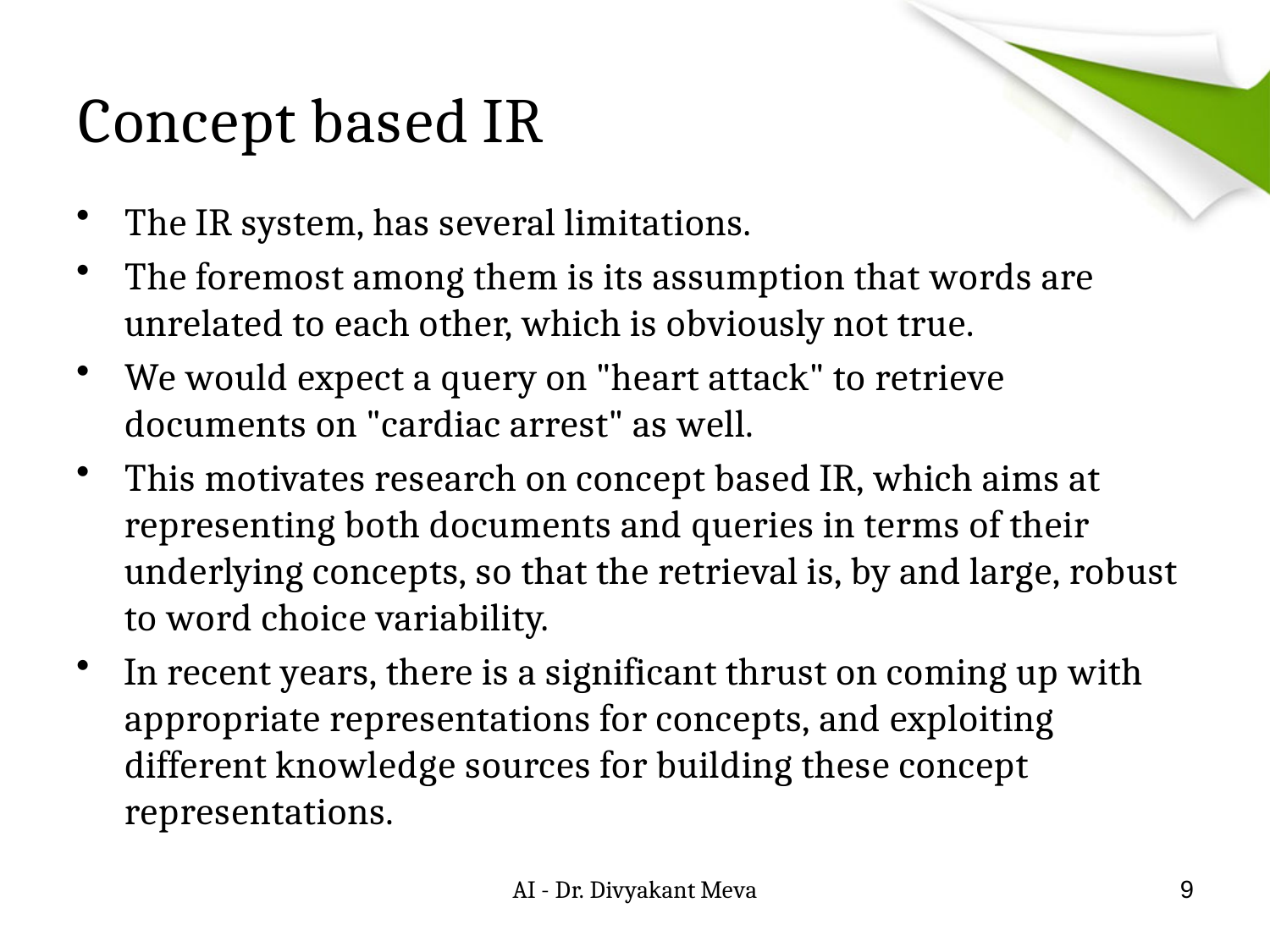

# Concept based IR
The IR system, has several limitations.
The foremost among them is its assumption that words are unrelated to each other, which is obviously not true.
We would expect a query on "heart attack" to retrieve documents on "cardiac arrest" as well.
This motivates research on concept based IR, which aims at representing both documents and queries in terms of their underlying concepts, so that the retrieval is, by and large, robust to word choice variability.
In recent years, there is a significant thrust on coming up with appropriate representations for concepts, and exploiting different knowledge sources for building these concept representations.
AI - Dr. Divyakant Meva
9